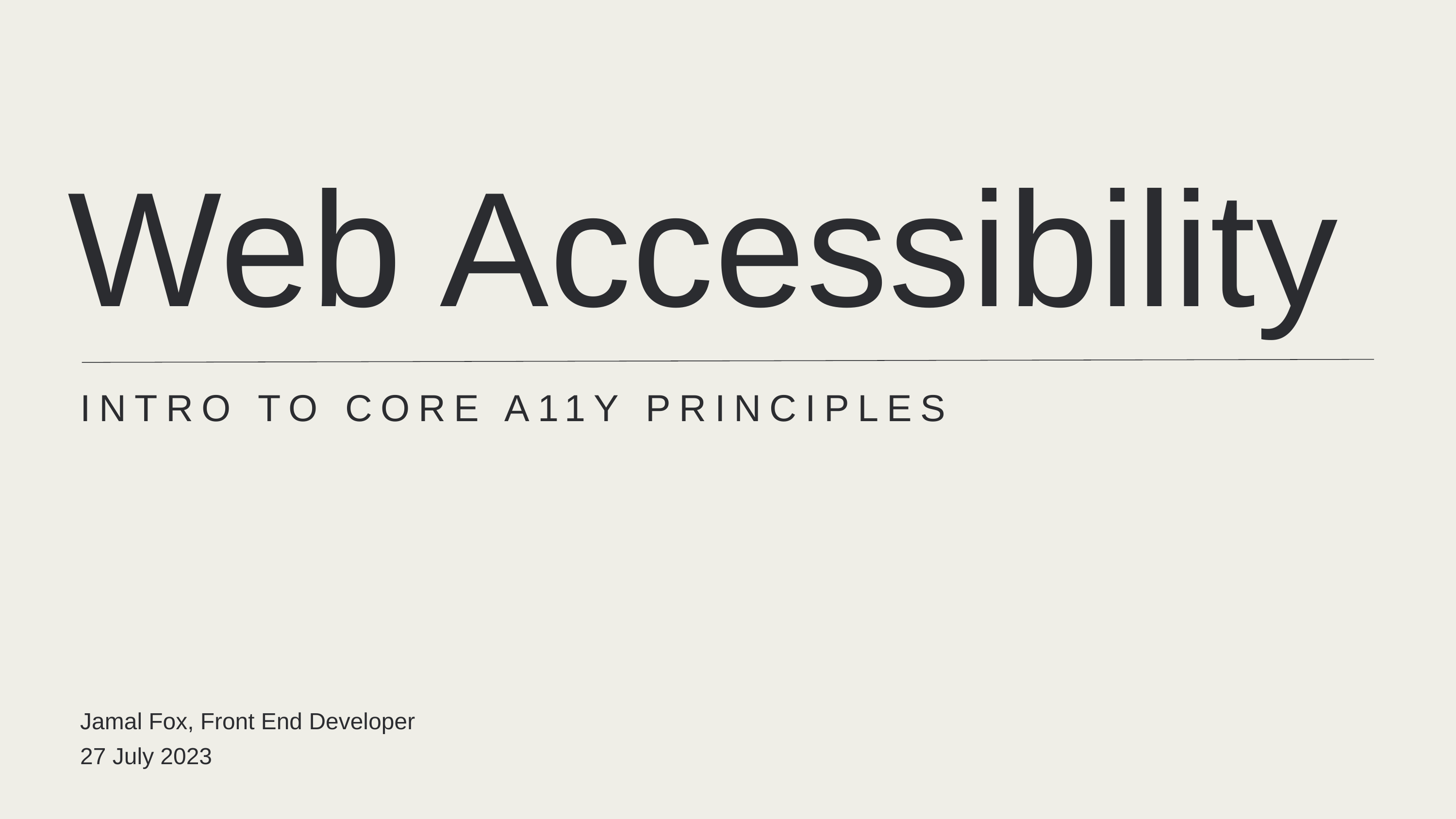

Web Accessibility

INTRO TO CORE A11Y PRINCIPLES
Jamal Fox, Front End Developer
27 July 2023